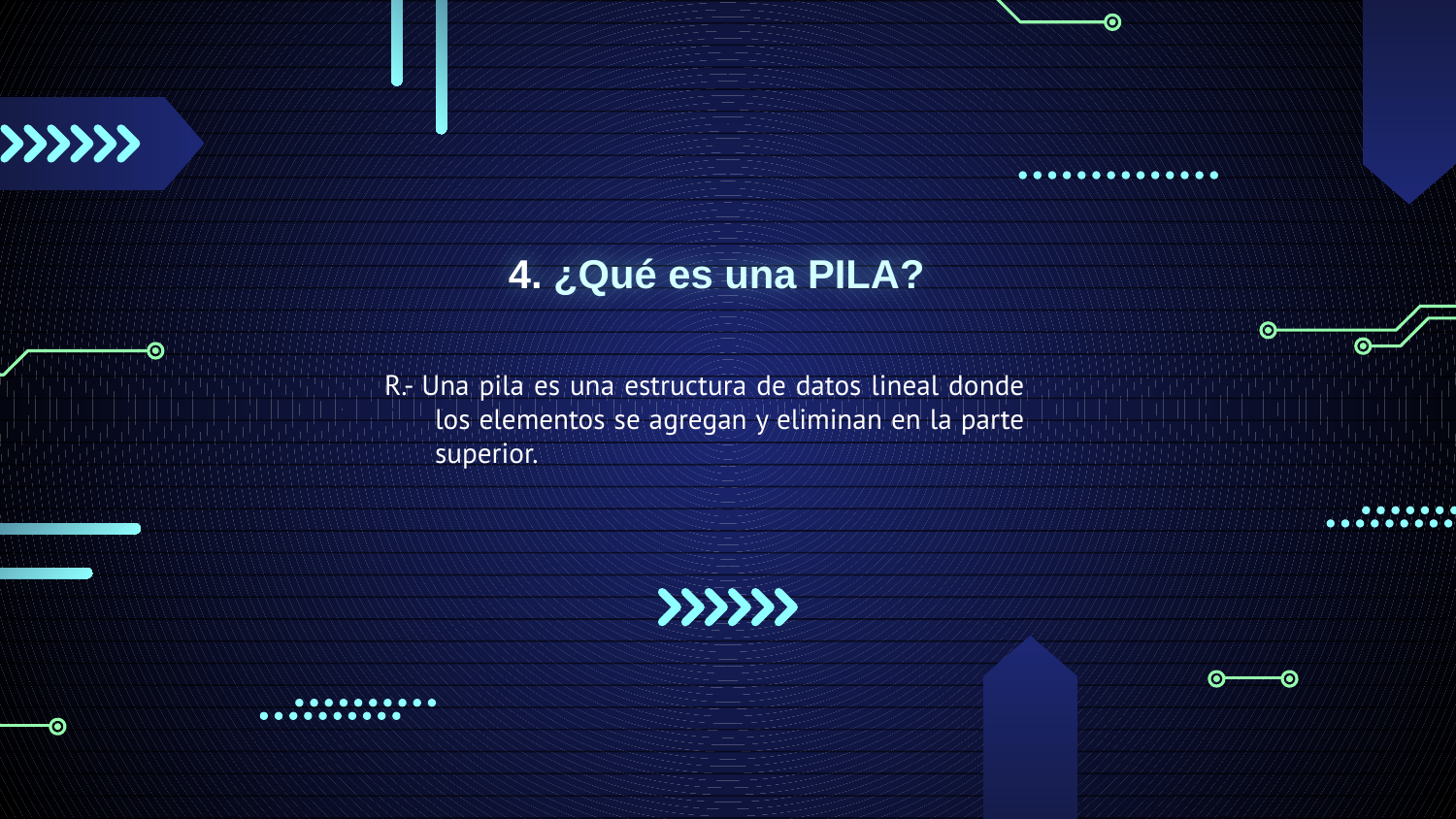

# 4. ¿Qué es una PILA?
R.- Una pila es una estructura de datos lineal donde los elementos se agregan y eliminan en la parte superior.